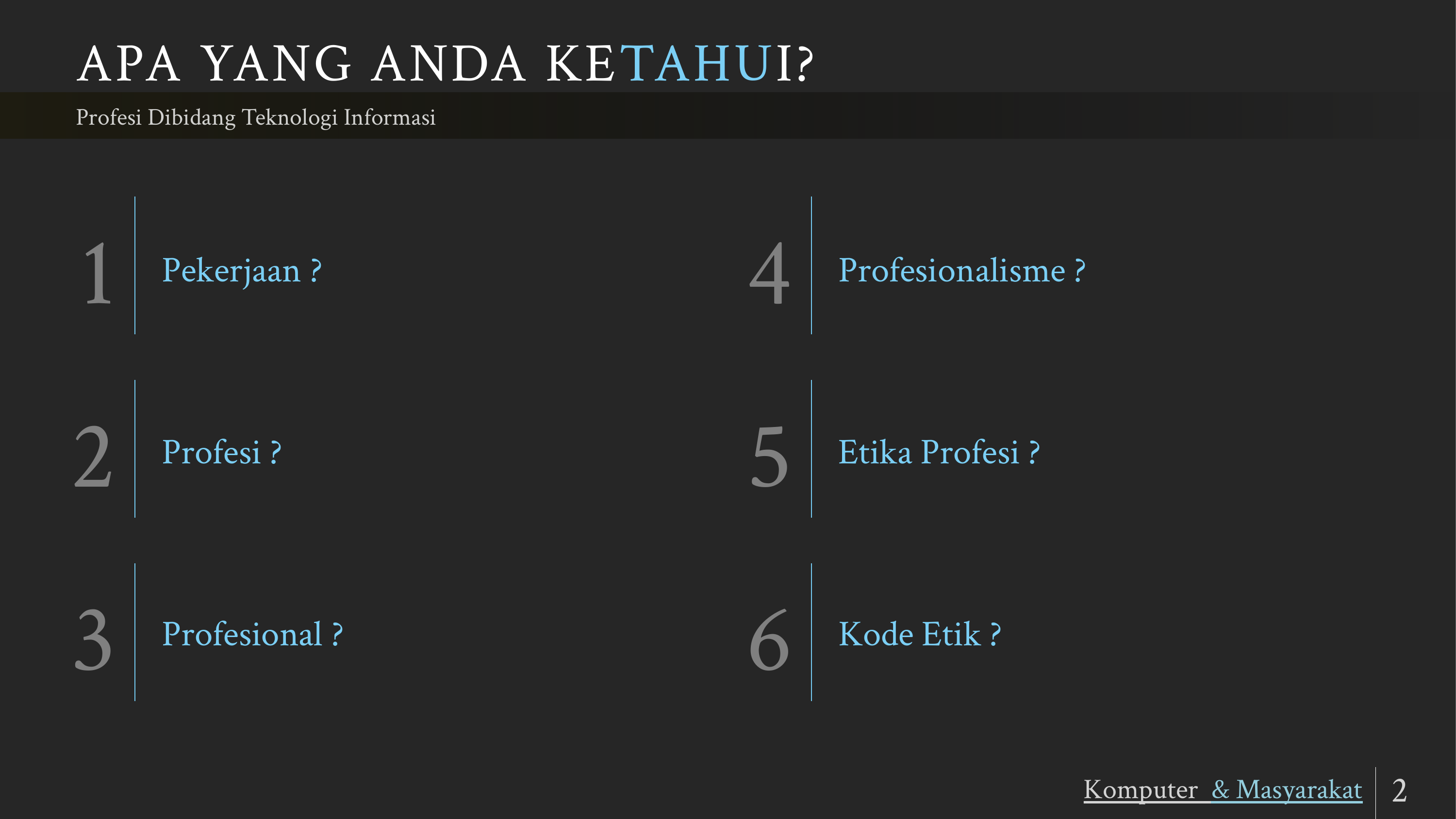

# APA YANG ANDA KETAHUI?
Profesi Dibidang Teknologi Informasi
Pekerjaan ?
Profesionalisme ?
Profesi ?
Etika Profesi ?
Profesional ?
Kode Etik ?
Komputer  & Masyarakat
2